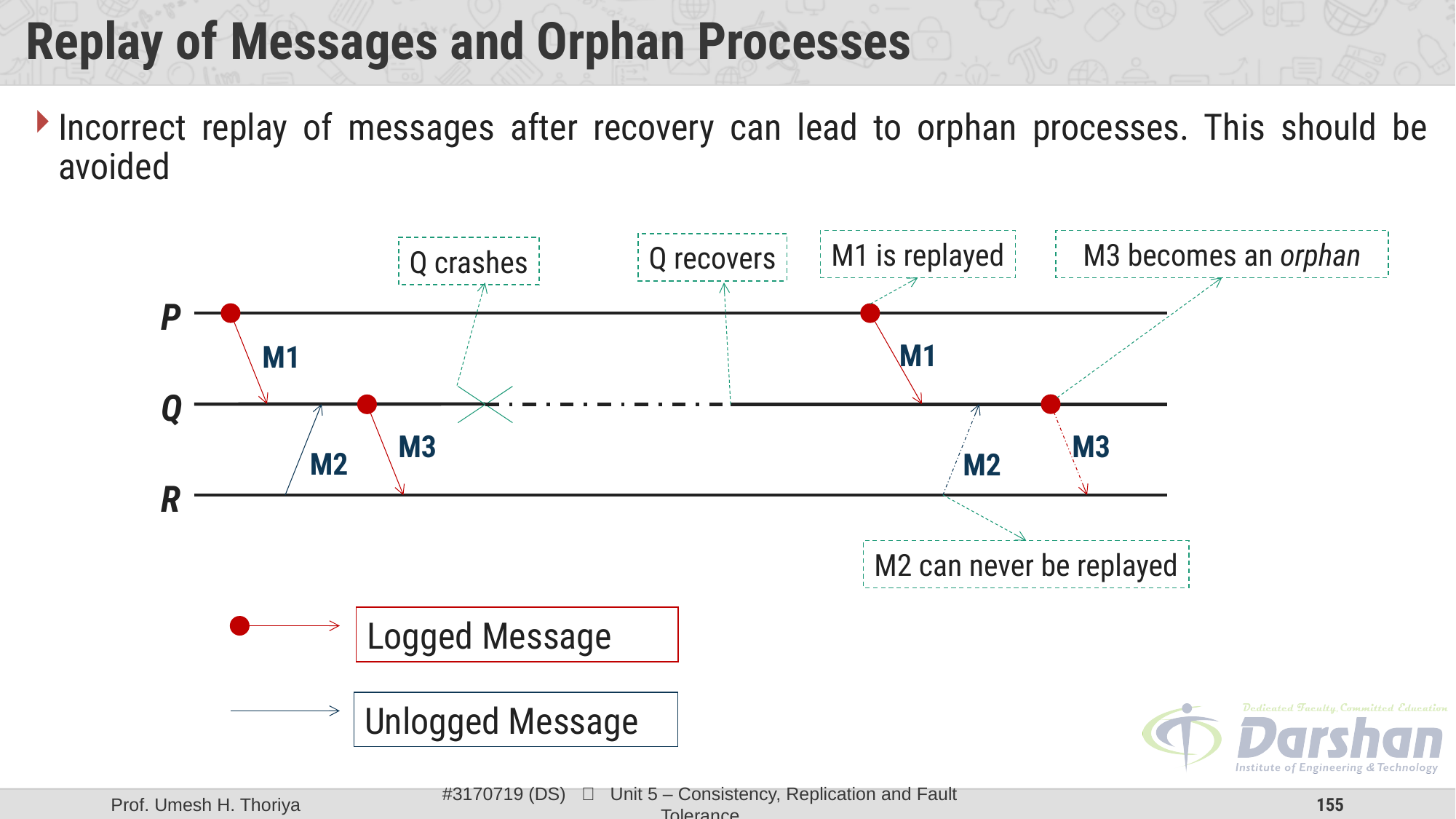

# Replay of Messages and Orphan Processes
Incorrect replay of messages after recovery can lead to orphan processes. This should be avoided

M1 is replayed
M3 becomes an orphan
Q recovers
Q crashes
P

M1
M1
Q

M3
M3
M2
M2
R
M2 can never be replayed
Logged Message

Unlogged Message